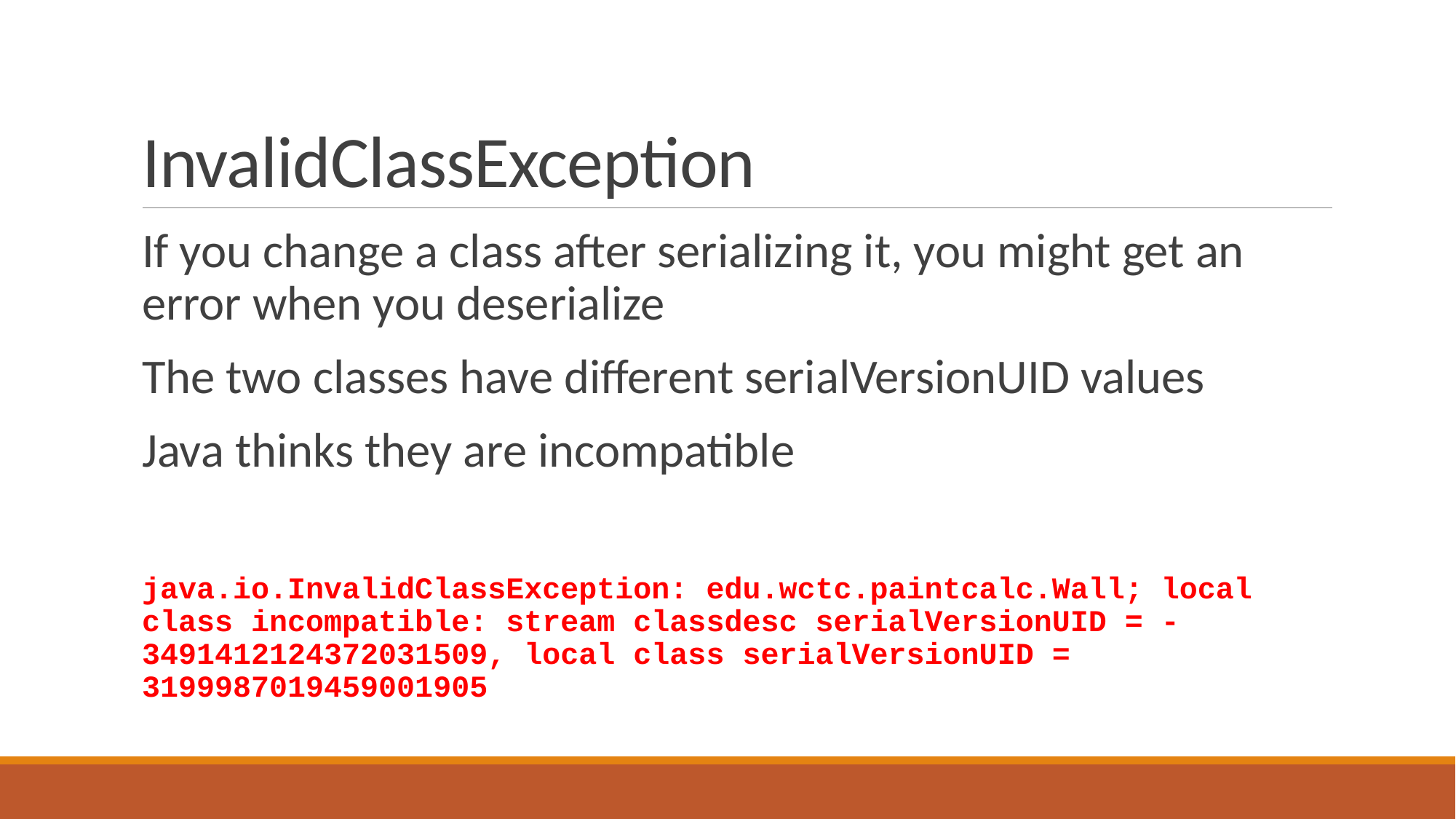

# InvalidClassException
If you change a class after serializing it, you might get an error when you deserialize
The two classes have different serialVersionUID values
Java thinks they are incompatible

java.io.InvalidClassException: edu.wctc.paintcalc.Wall; local class incompatible: stream classdesc serialVersionUID = -3491412124372031509, local class serialVersionUID = 3199987019459001905